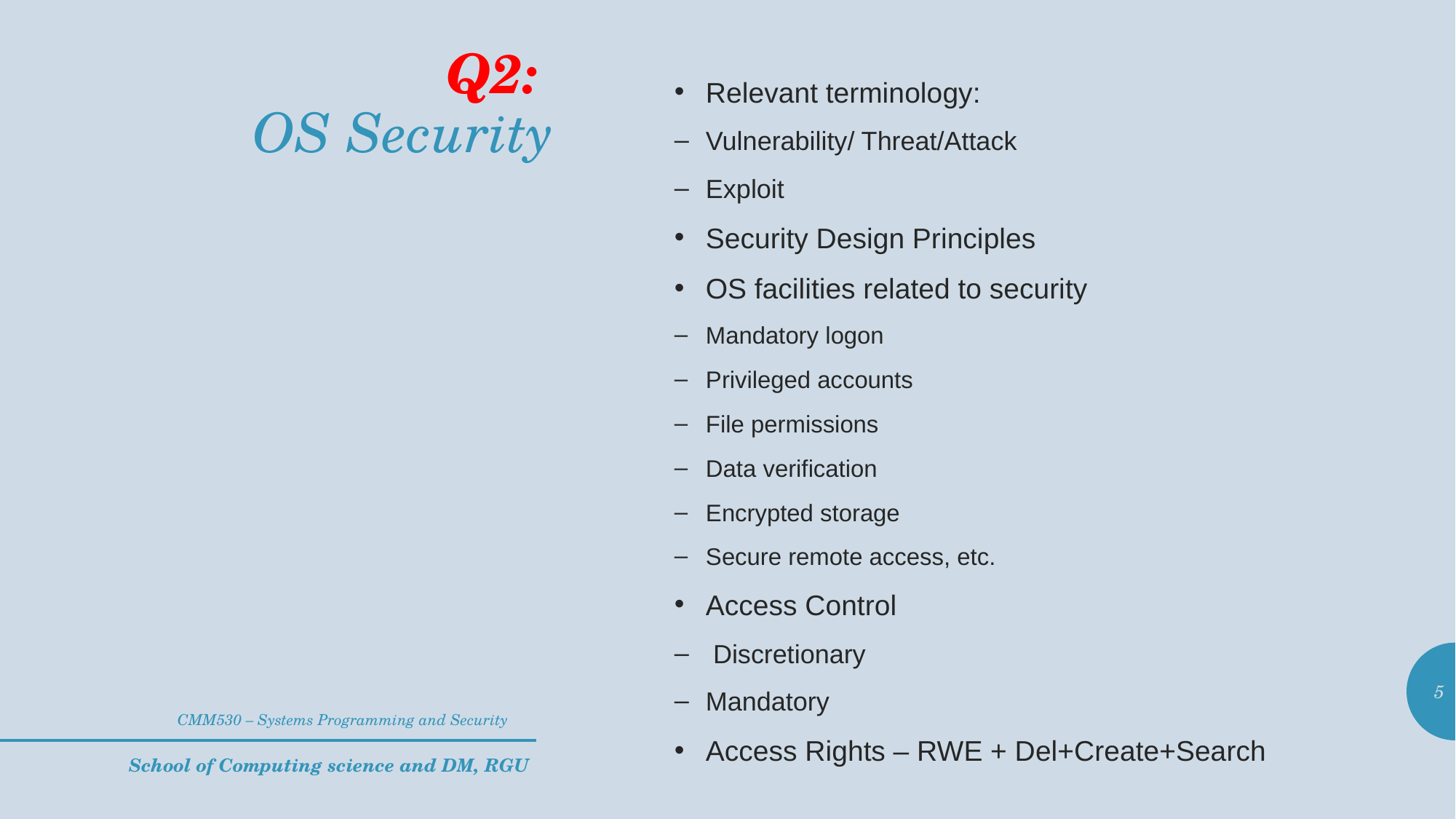

# Q2: OS Security
Relevant terminology:
Vulnerability/ Threat/Attack
Exploit
Security Design Principles
OS facilities related to security
Mandatory logon
Privileged accounts
File permissions
Data verification
Encrypted storage
Secure remote access, etc.
Access Control
 Discretionary
Mandatory
Access Rights – RWE + Del+Create+Search

5
CMM530 – Systems Programming and Security

School of Computing science and DM, RGU
5